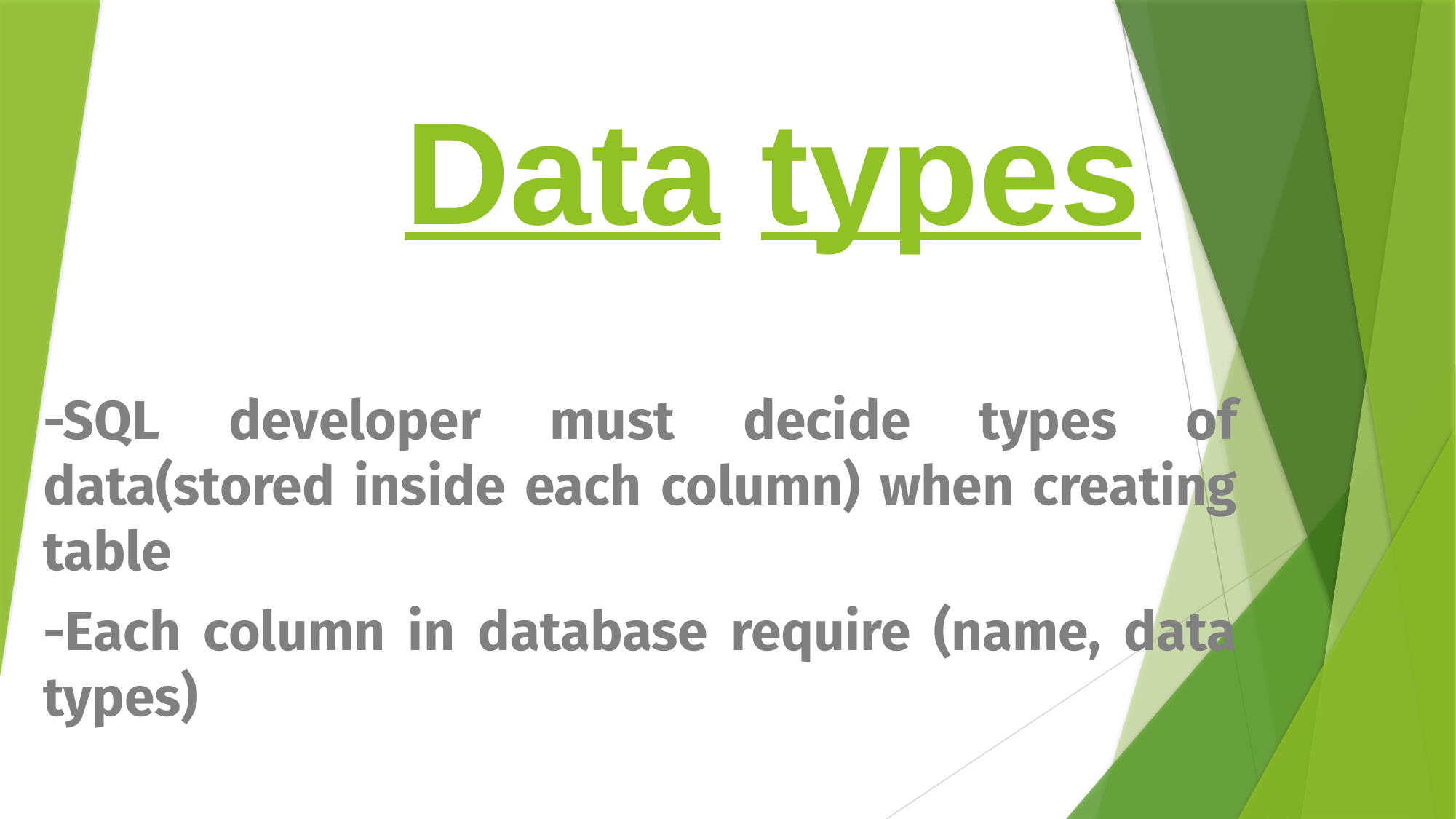

# Data types
-SQL developer must decide types of data(stored inside each column) when creating table
-Each column in database require (name, data types)